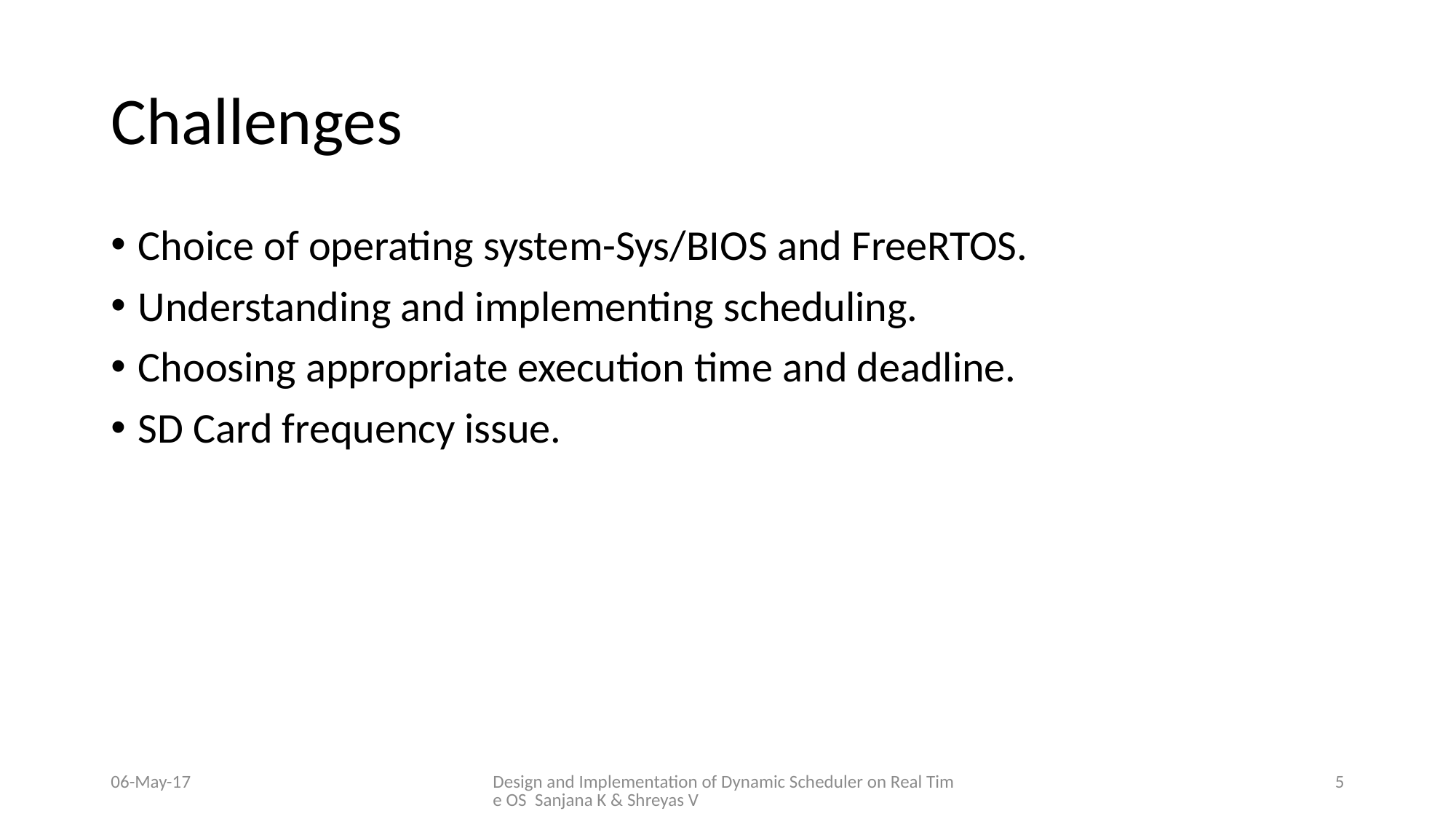

# Challenges
Choice of operating system-Sys/BIOS and FreeRTOS.
Understanding and implementing scheduling.
Choosing appropriate execution time and deadline.
SD Card frequency issue.

06-May-17
Design and Implementation of Dynamic Scheduler on Real Time OS  Sanjana K & Shreyas V
5